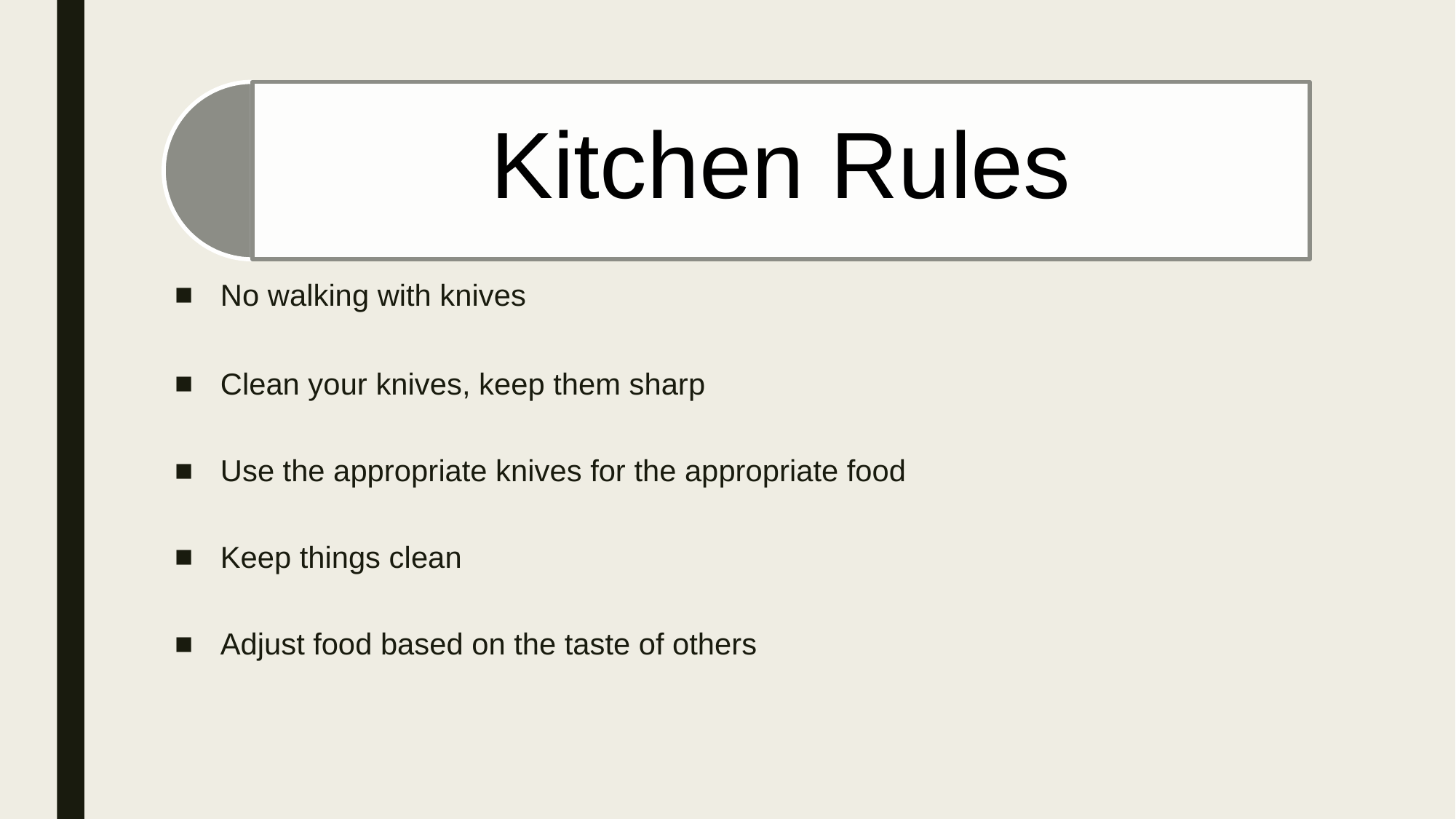

Kitchen Rules
No walking with knives
Clean your knives, keep them sharp
Use the appropriate knives for the appropriate food
Keep things clean
Adjust food based on the taste of others